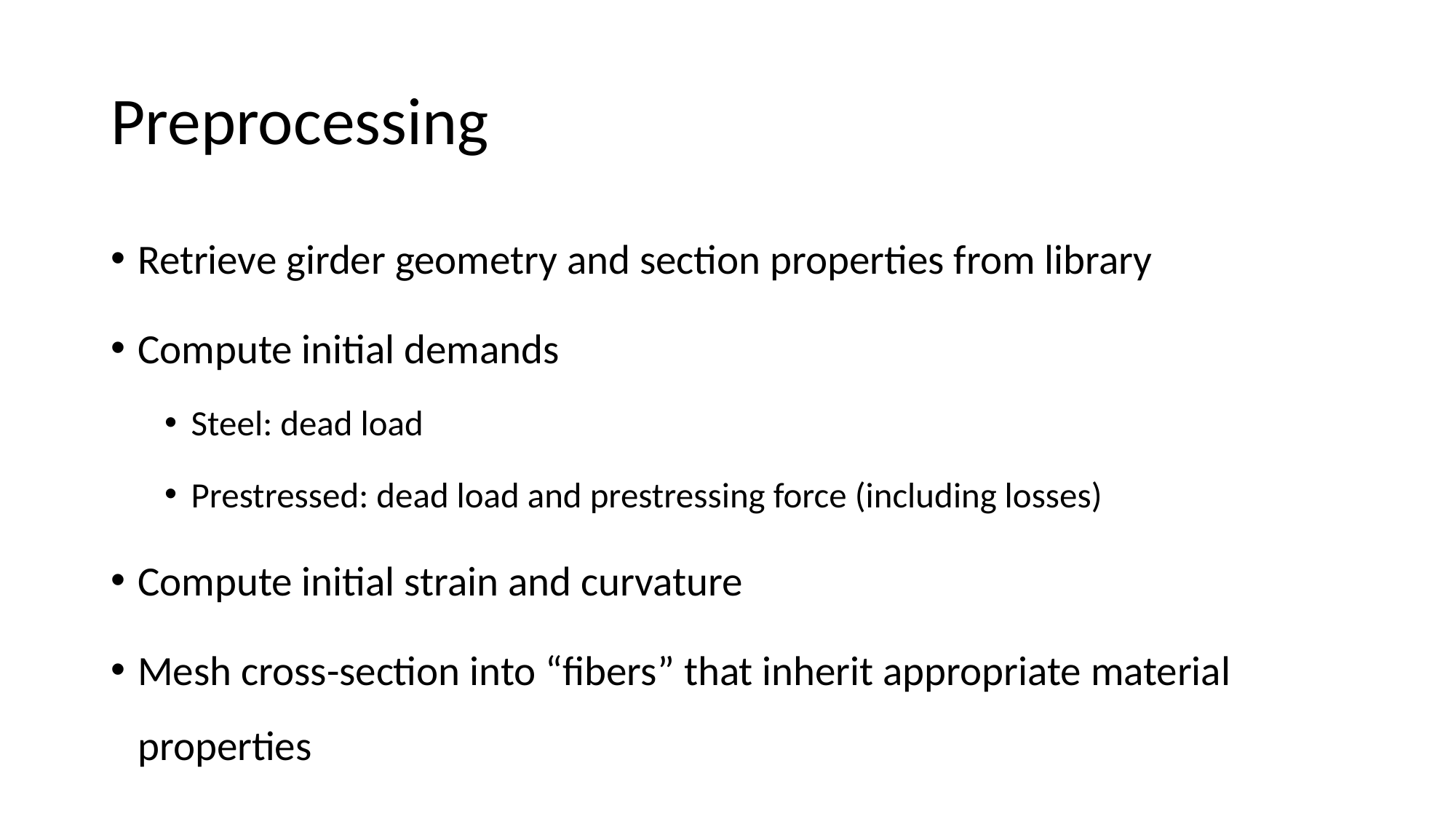

# Preprocessing
Retrieve girder geometry and section properties from library
Compute initial demands
Steel: dead load
Prestressed: dead load and prestressing force (including losses)
Compute initial strain and curvature
Mesh cross-section into “fibers” that inherit appropriate material properties